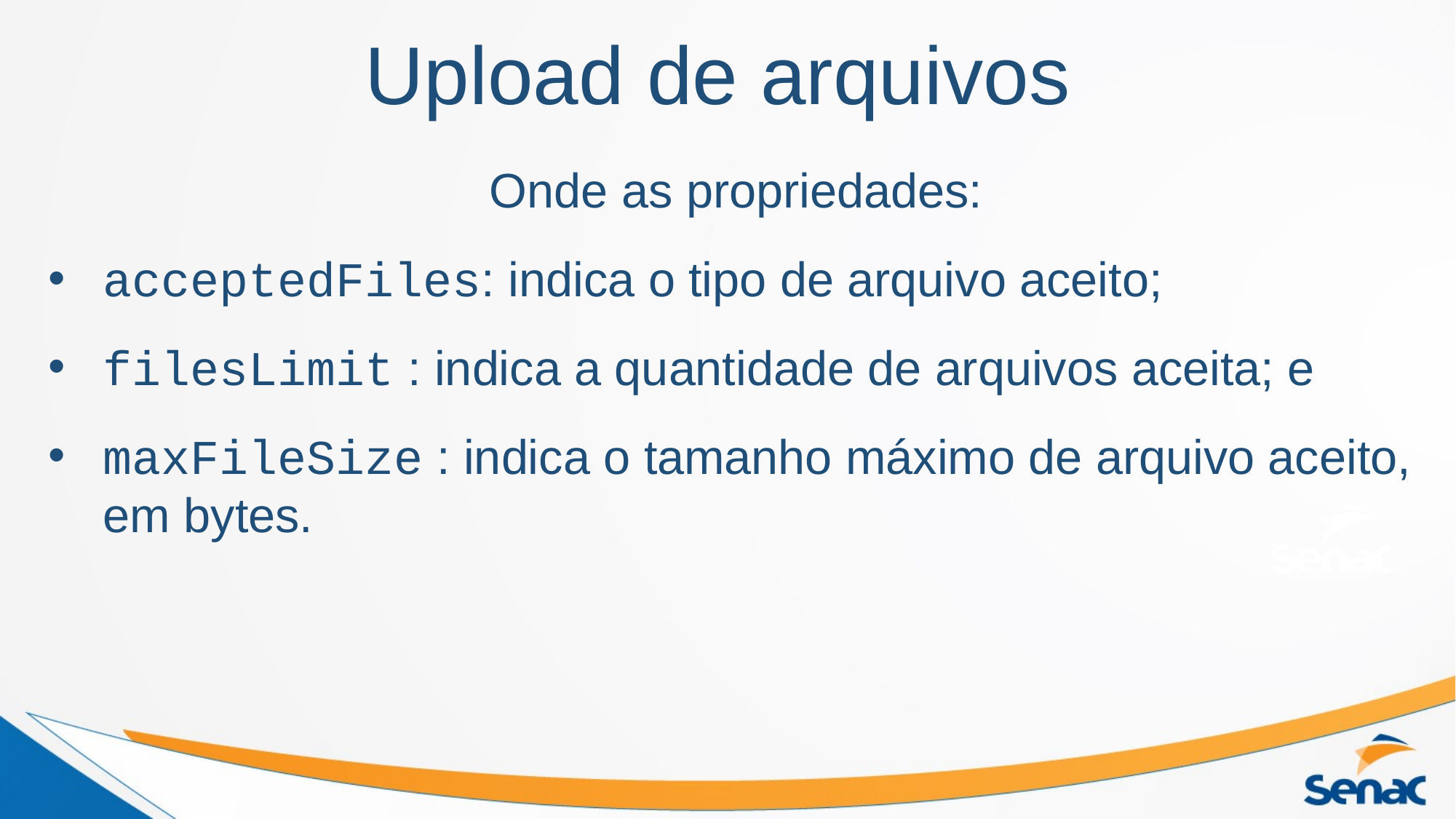

Upload de arquivos
Onde as propriedades:
acceptedFiles: indica o tipo de arquivo aceito;
filesLimit : indica a quantidade de arquivos aceita; e
maxFileSize : indica o tamanho máximo de arquivo aceito, em bytes.